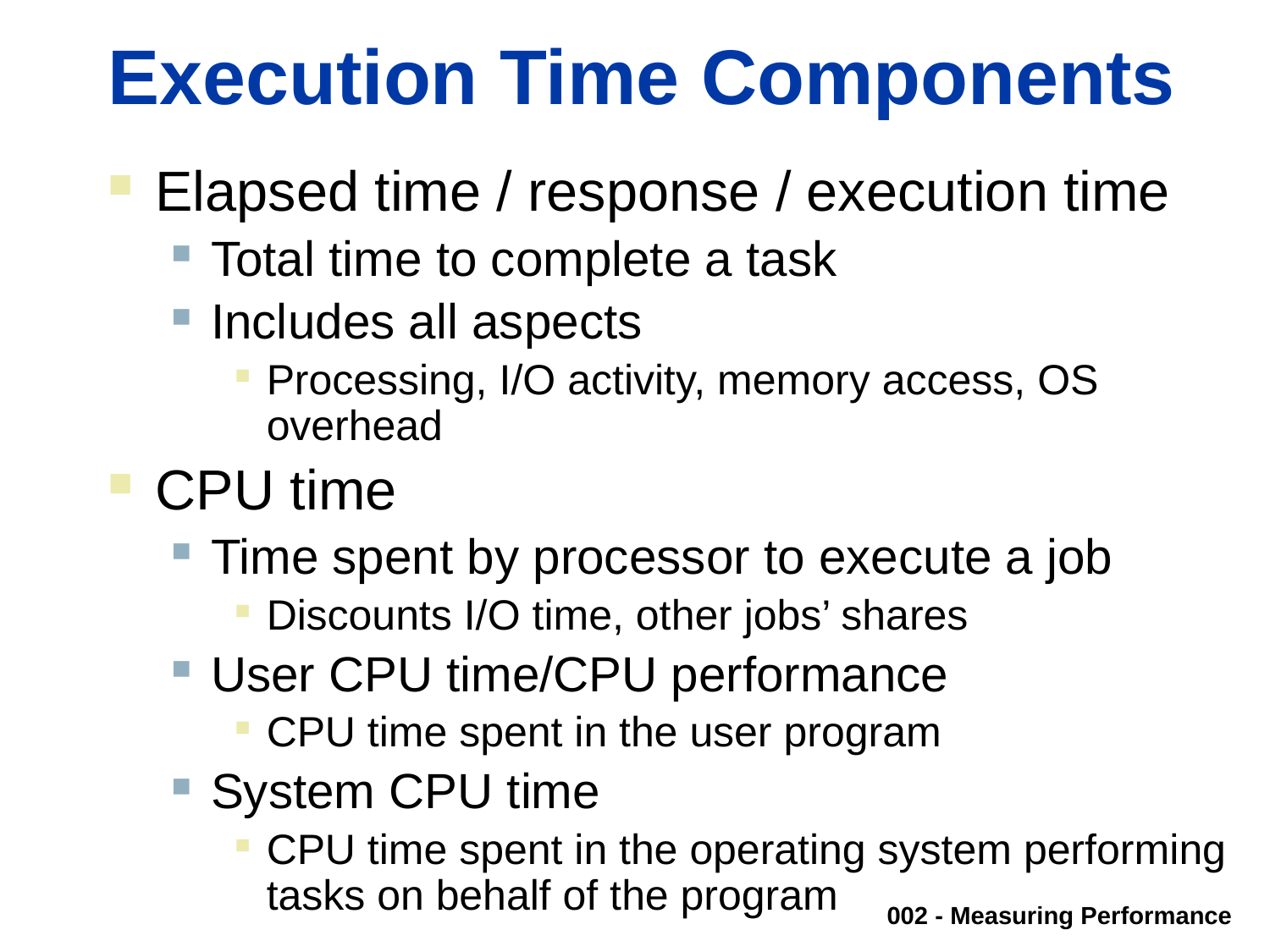

# Execution Time Components
Elapsed time / response / execution time
Total time to complete a task
Includes all aspects
Processing, I/O activity, memory access, OS overhead
CPU time
Time spent by processor to execute a job
Discounts I/O time, other jobs’ shares
User CPU time/CPU performance
CPU time spent in the user program
System CPU time
CPU time spent in the operating system performing tasks on behalf of the program
002 - Measuring Performance